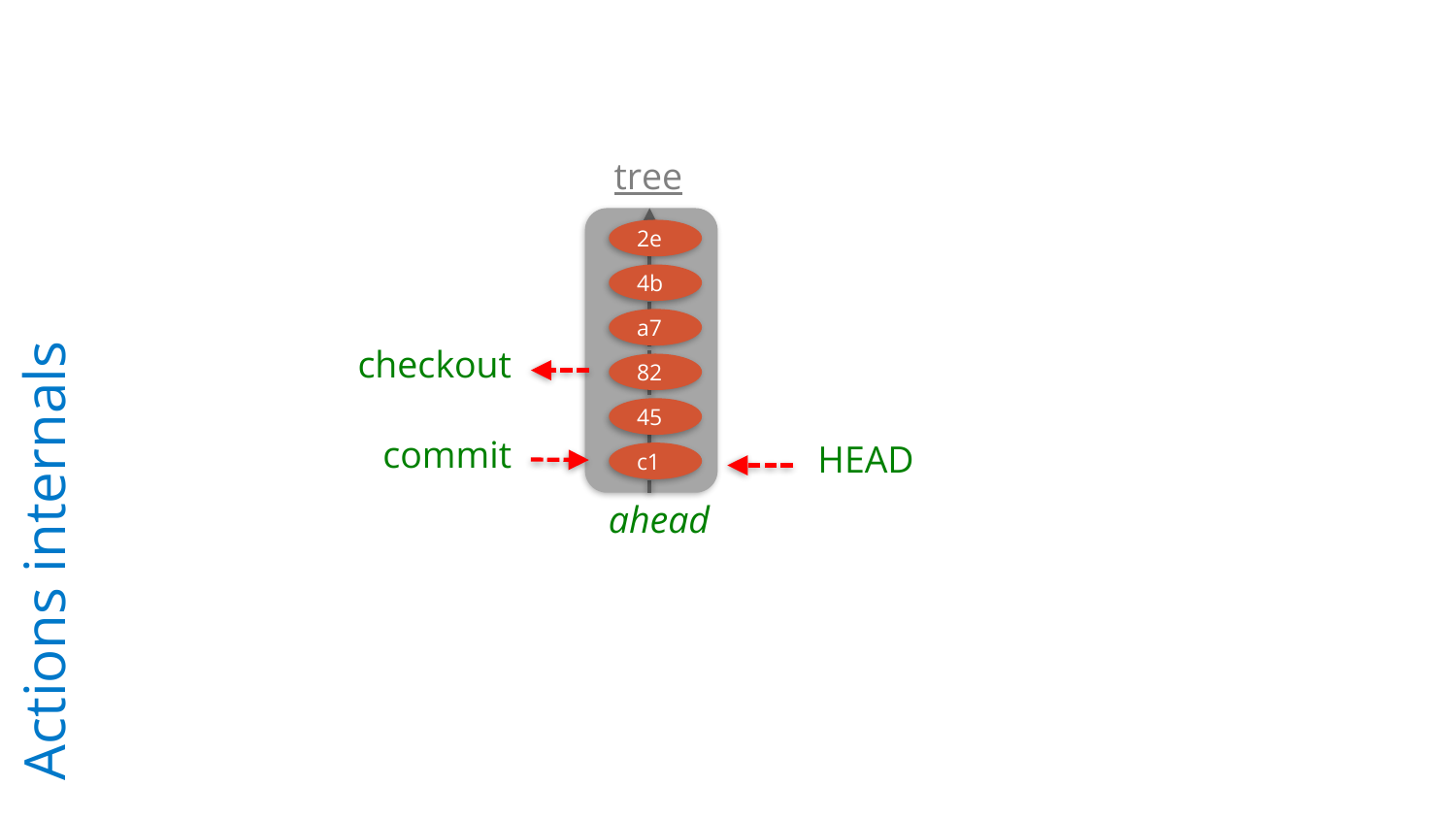

tree

2e
4b
a7
checkout
82
# Actions internals
45
commit
HEAD
c1
ahead